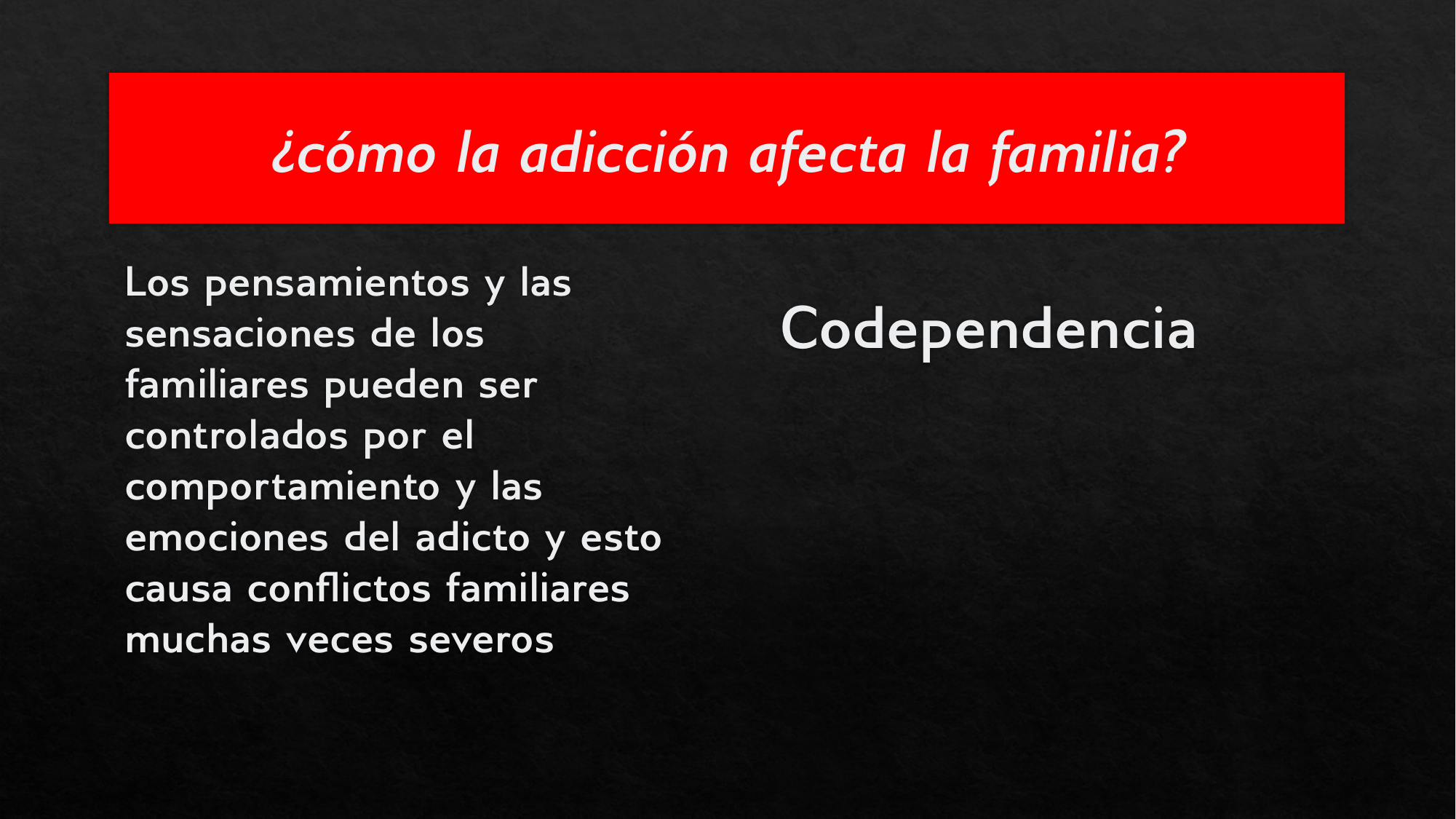

# ¿cómo la adicción afecta la familia?
Los pensamientos y las sensaciones de los familiares pueden ser  controlados por el comportamiento y las emociones del adicto y esto causa conflictos familiares muchas veces severos
Codependencia